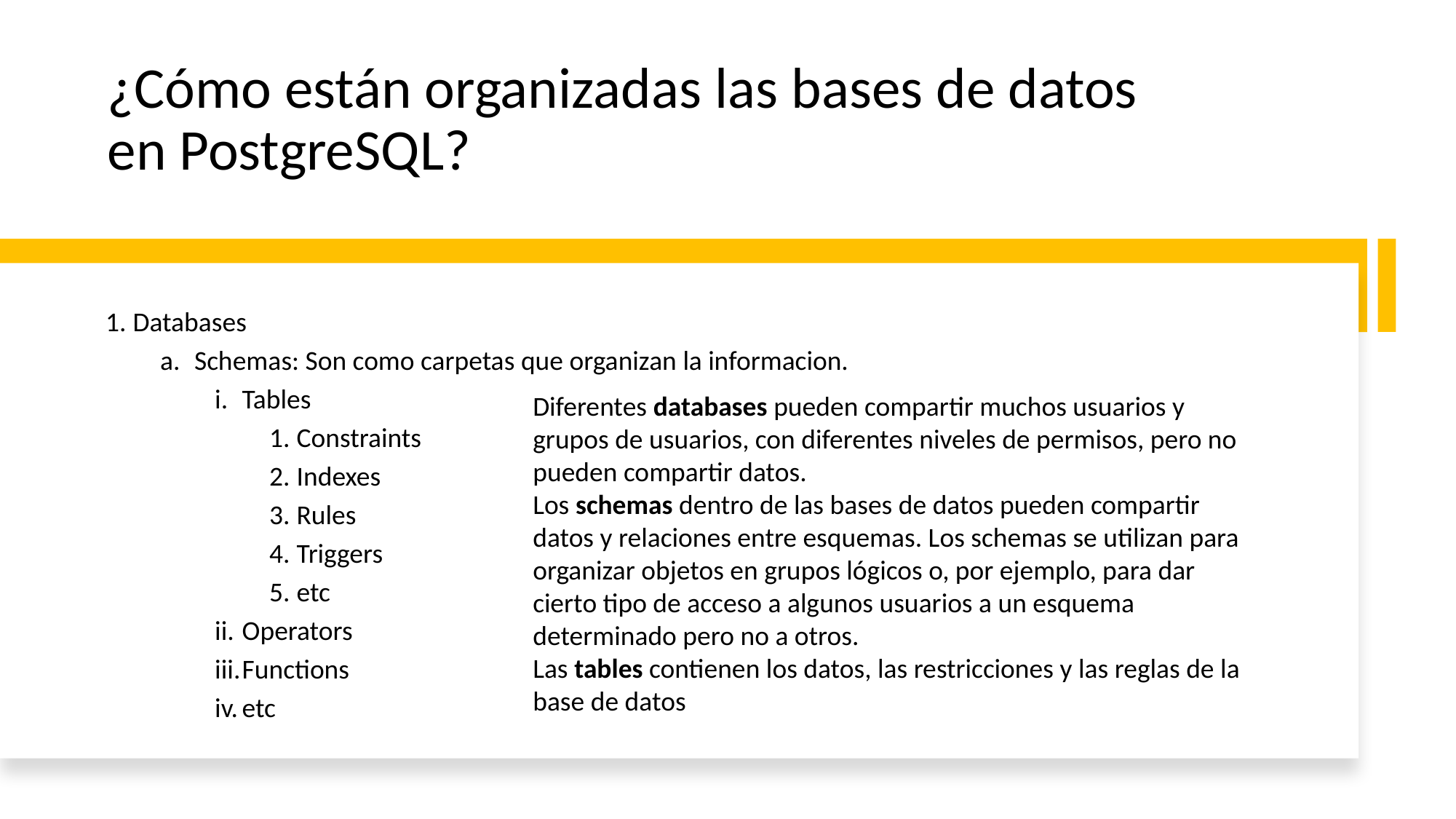

# ¿Cómo están organizadas las bases de datos en PostgreSQL?

Databases
Schemas: Son como carpetas que organizan la informacion.
Tables
Constraints
Indexes
Rules
Triggers
etc
Operators
Functions
etc
Diferentes databases pueden compartir muchos usuarios y grupos de usuarios, con diferentes niveles de permisos, pero no pueden compartir datos.
Los schemas dentro de las bases de datos pueden compartir datos y relaciones entre esquemas. Los schemas se utilizan para organizar objetos en grupos lógicos o, por ejemplo, para dar cierto tipo de acceso a algunos usuarios a un esquema determinado pero no a otros.
Las tables contienen los datos, las restricciones y las reglas de la base de datos